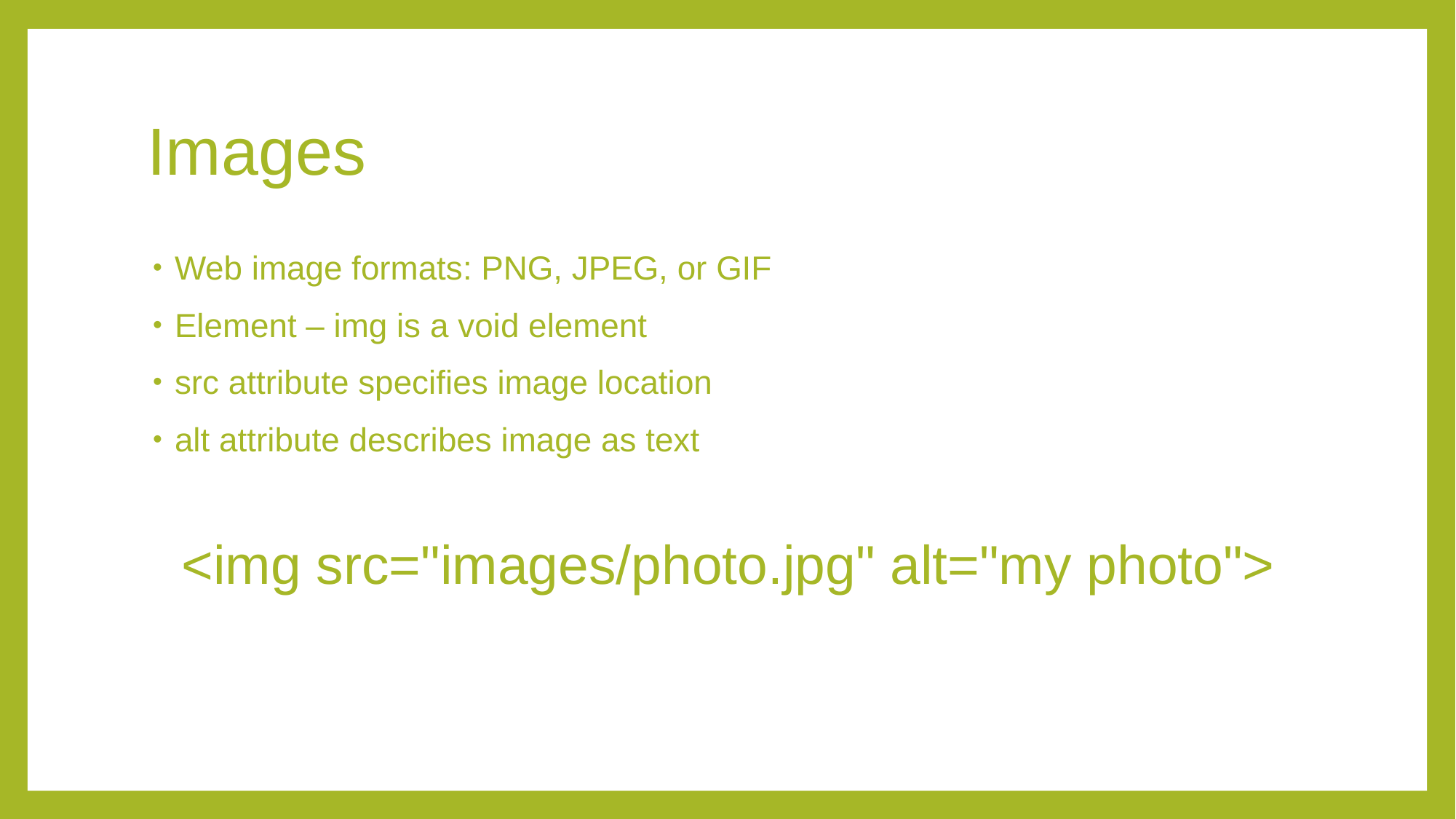

# Images
Web image formats: PNG, JPEG, or GIF
Element – img is a void element
src attribute specifies image location
alt attribute describes image as text

<img src="images/photo.jpg" alt="my photo">